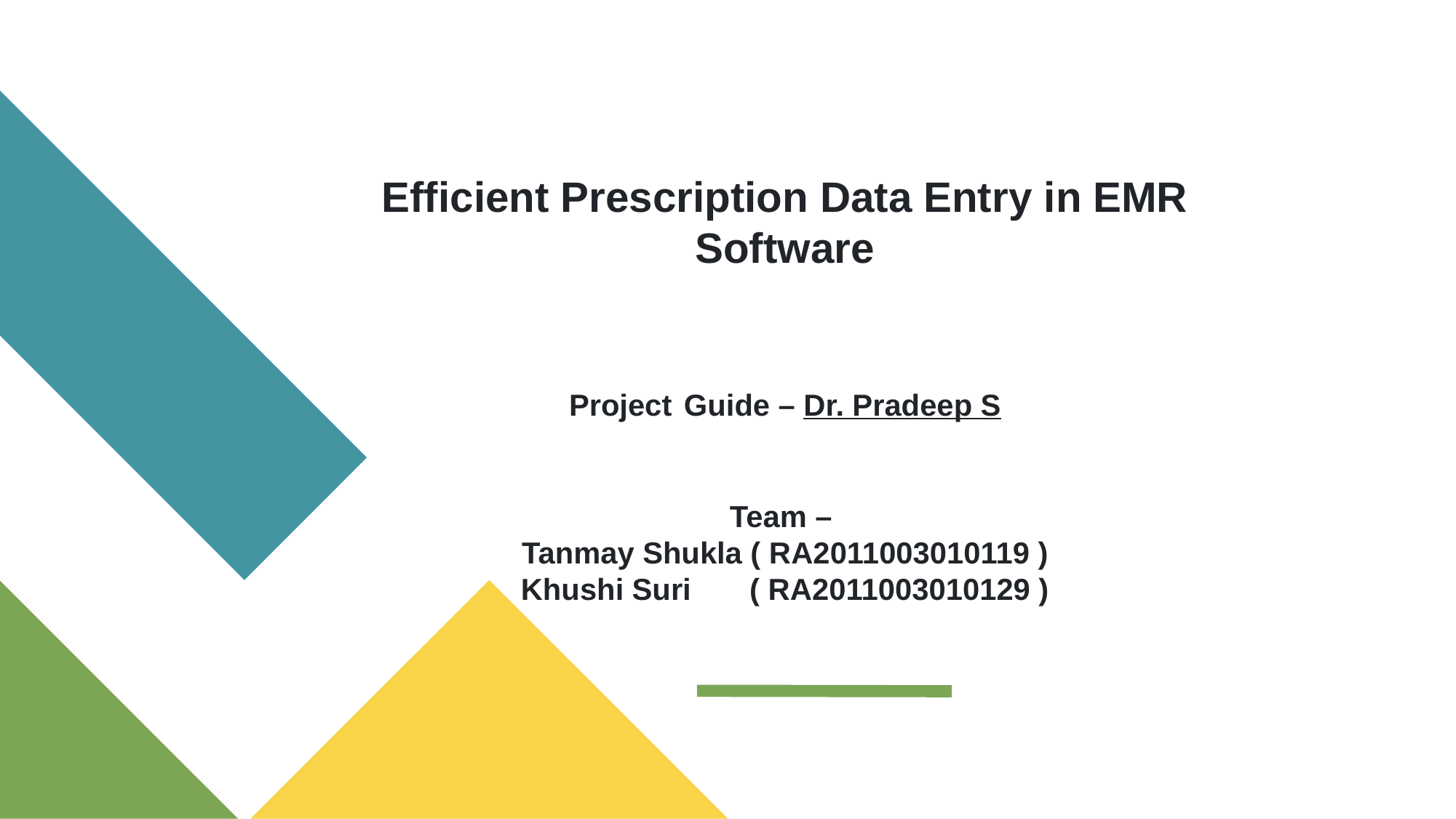

# Efficient Prescription Data Entry in EMR Software Project Guide – Dr. Pradeep S Team – Tanmay Shukla ( RA2011003010119 ) Khushi Suri       ( RA2011003010129 )